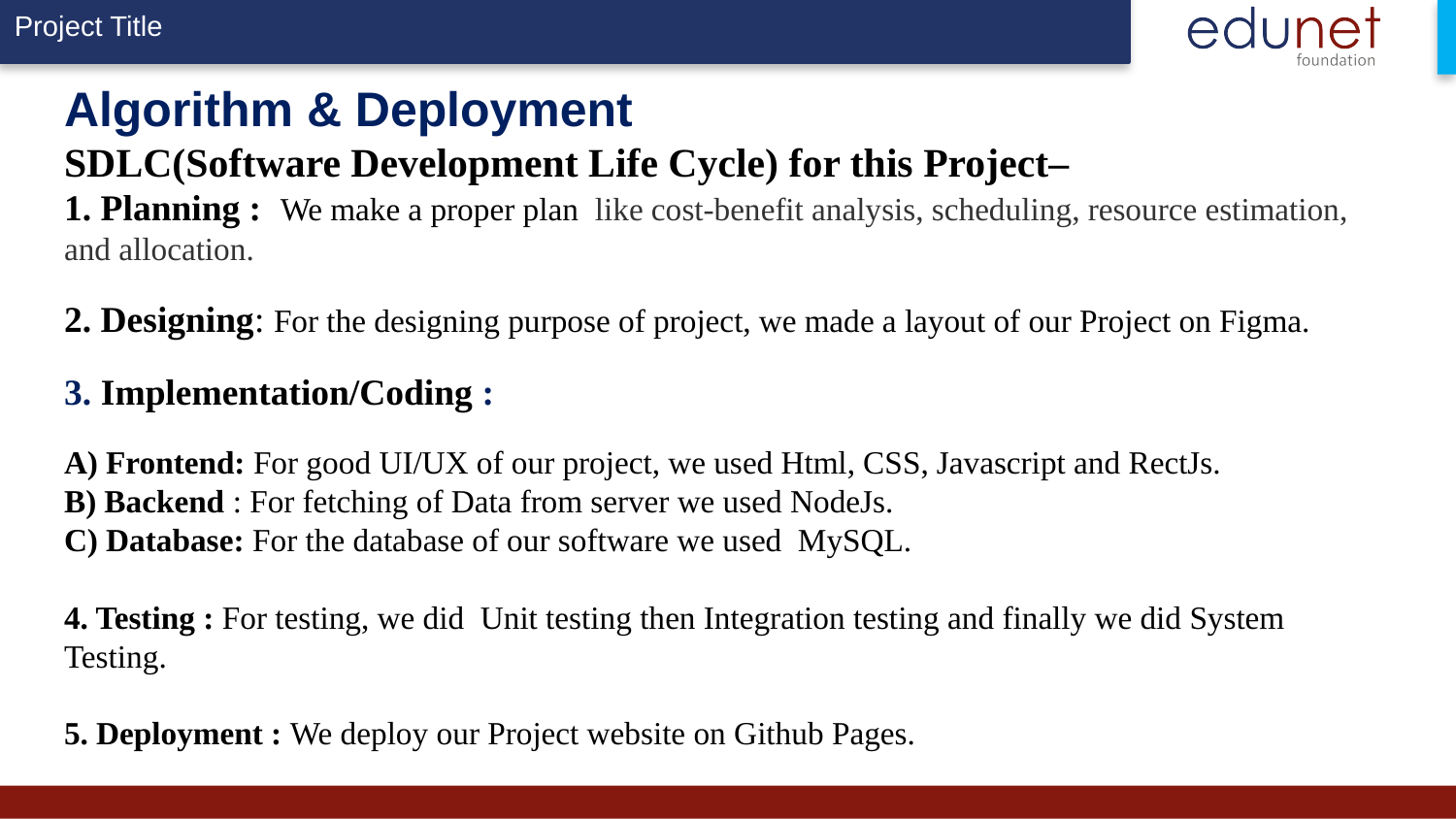

# Algorithm & Deployment SDLC(Software Development Life Cycle) for this Project– 1. Planning :  We make a proper plan  like cost-benefit analysis, scheduling, resource estimation, and allocation. 2. Designing: For the designing purpose of project, we made a layout of our Project on Figma. 3. Implementation/Coding : A) Frontend: For good UI/UX of our project, we used Html, CSS, Javascript and RectJs. B) Backend : For fetching of Data from server we used NodeJs. C) Database: For the database of our software we used  MySQL. 4. Testing : For testing, we did  Unit testing then Integration testing and finally we did System Testing. 5. Deployment : We deploy our Project website on Github Pages.